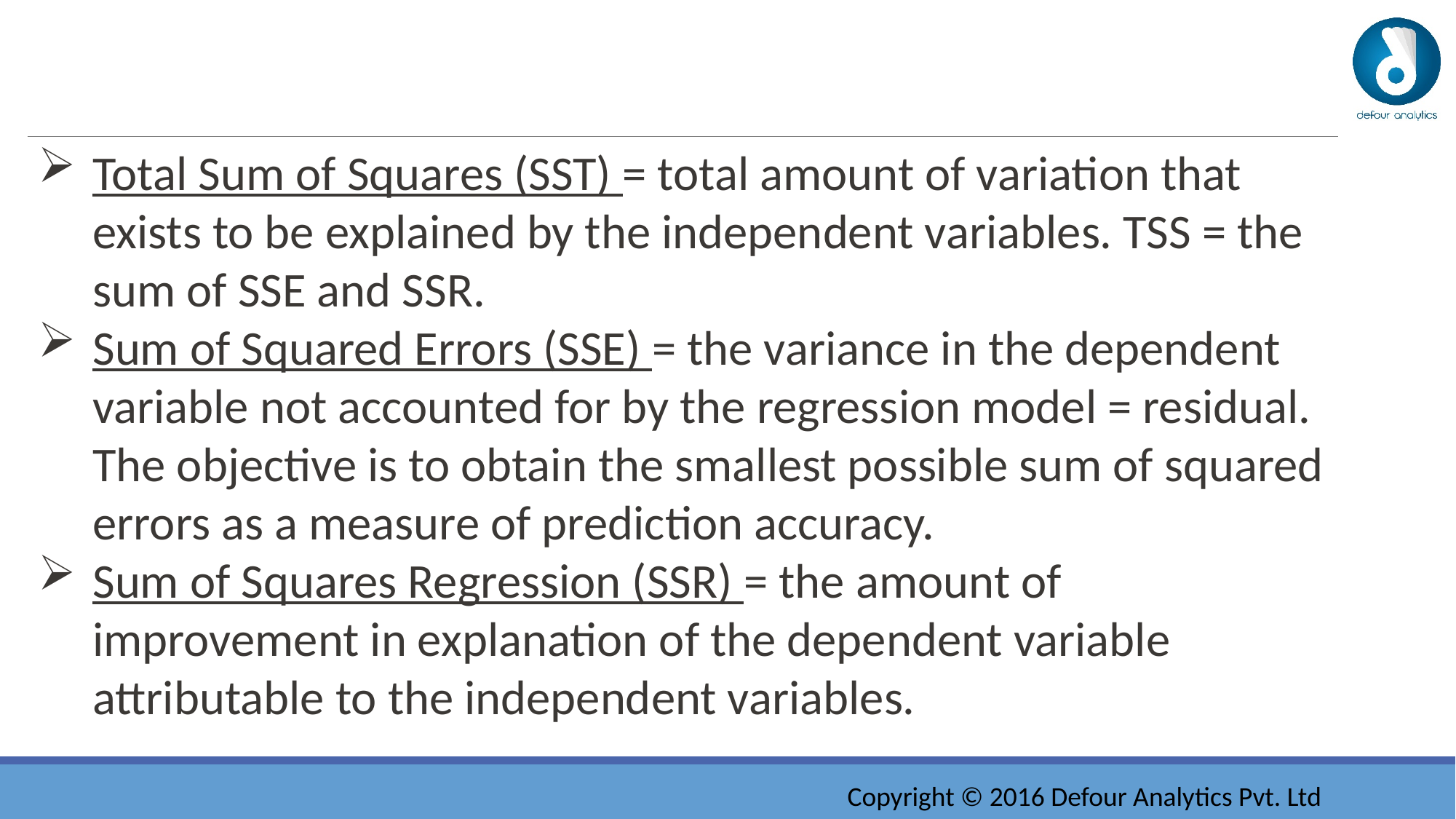

Total Sum of Squares (SST) = total amount of variation that exists to be explained by the independent variables. TSS = the sum of SSE and SSR.
Sum of Squared Errors (SSE) = the variance in the dependent variable not accounted for by the regression model = residual. The objective is to obtain the smallest possible sum of squared errors as a measure of prediction accuracy.
Sum of Squares Regression (SSR) = the amount of improvement in explanation of the dependent variable attributable to the independent variables.
Copyright © 2016 Defour Analytics Pvt. Ltd